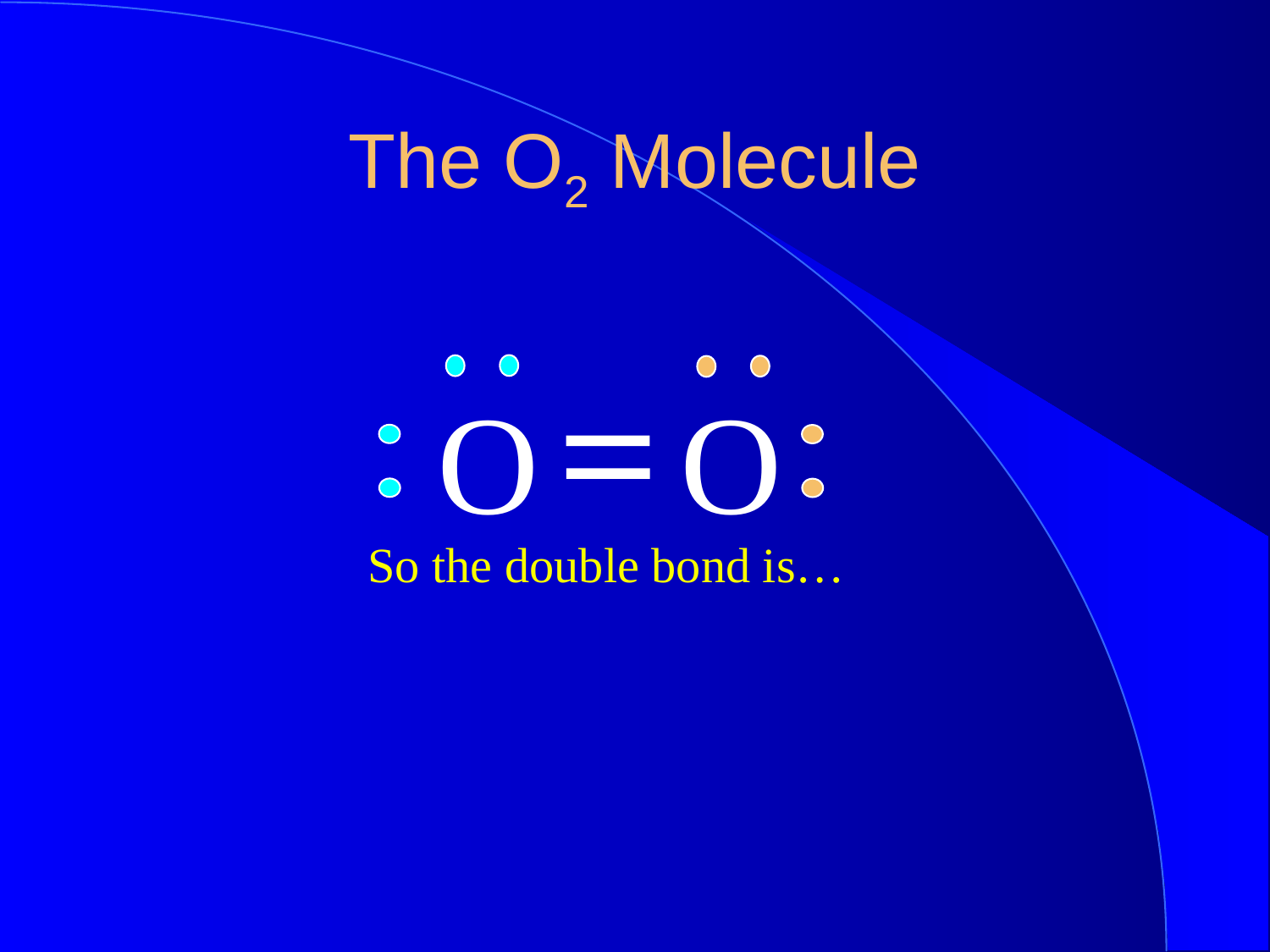

The O2 Molecule

O    O

So the double bond is…